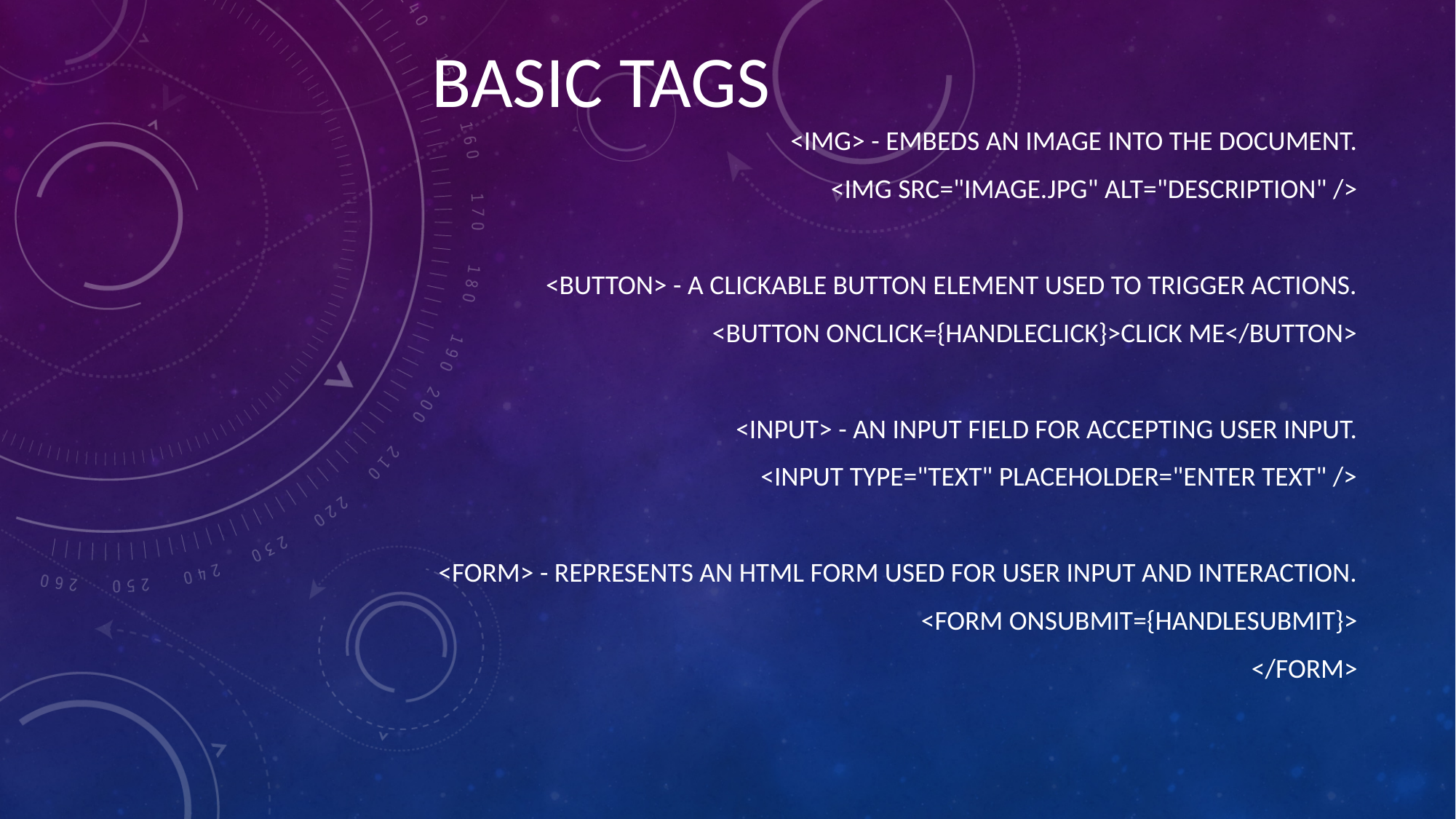

# Basic tags
<img> - Embeds an image into the document.
<img src="image.jpg" alt="Description" />

<button> - A clickable button element used to trigger actions.
<button onClick={handleClick}>Click me</button>

<input> - An input field for accepting user input.
<input type="text" placeholder="Enter text" />

<form> - Represents an HTML form used for user input and interaction.
<form onSubmit={handleSubmit}>
</form>